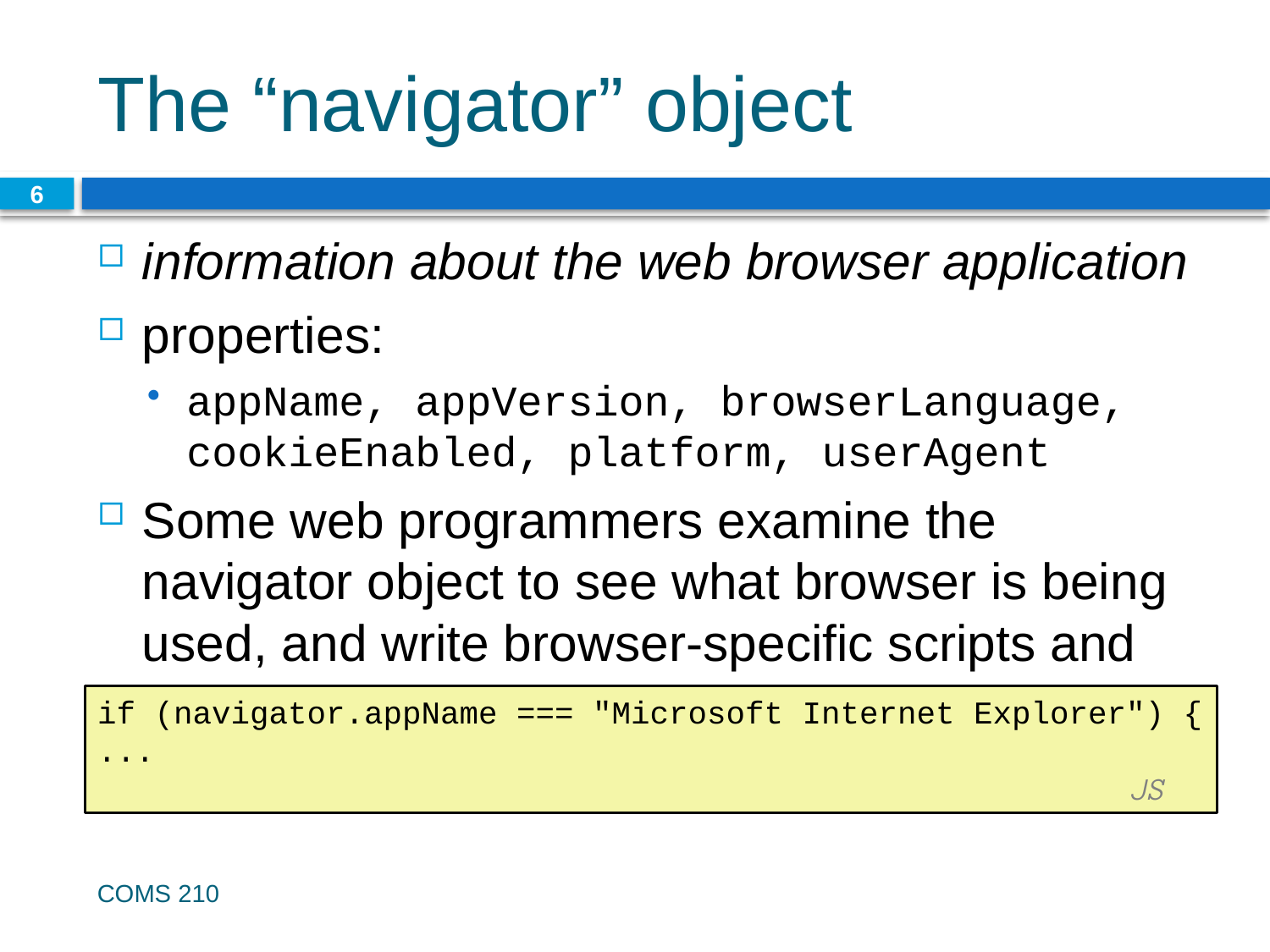

# The “navigator” object
6
information about the web browser application
properties:
appName, appVersion, browserLanguage, cookieEnabled, platform, userAgent
Some web programmers examine the navigator object to see what browser is being used, and write browser-specific scripts and hacks:
if (navigator.appName === "Microsoft Internet Explorer") { ...				         								                       JS
COMS 210